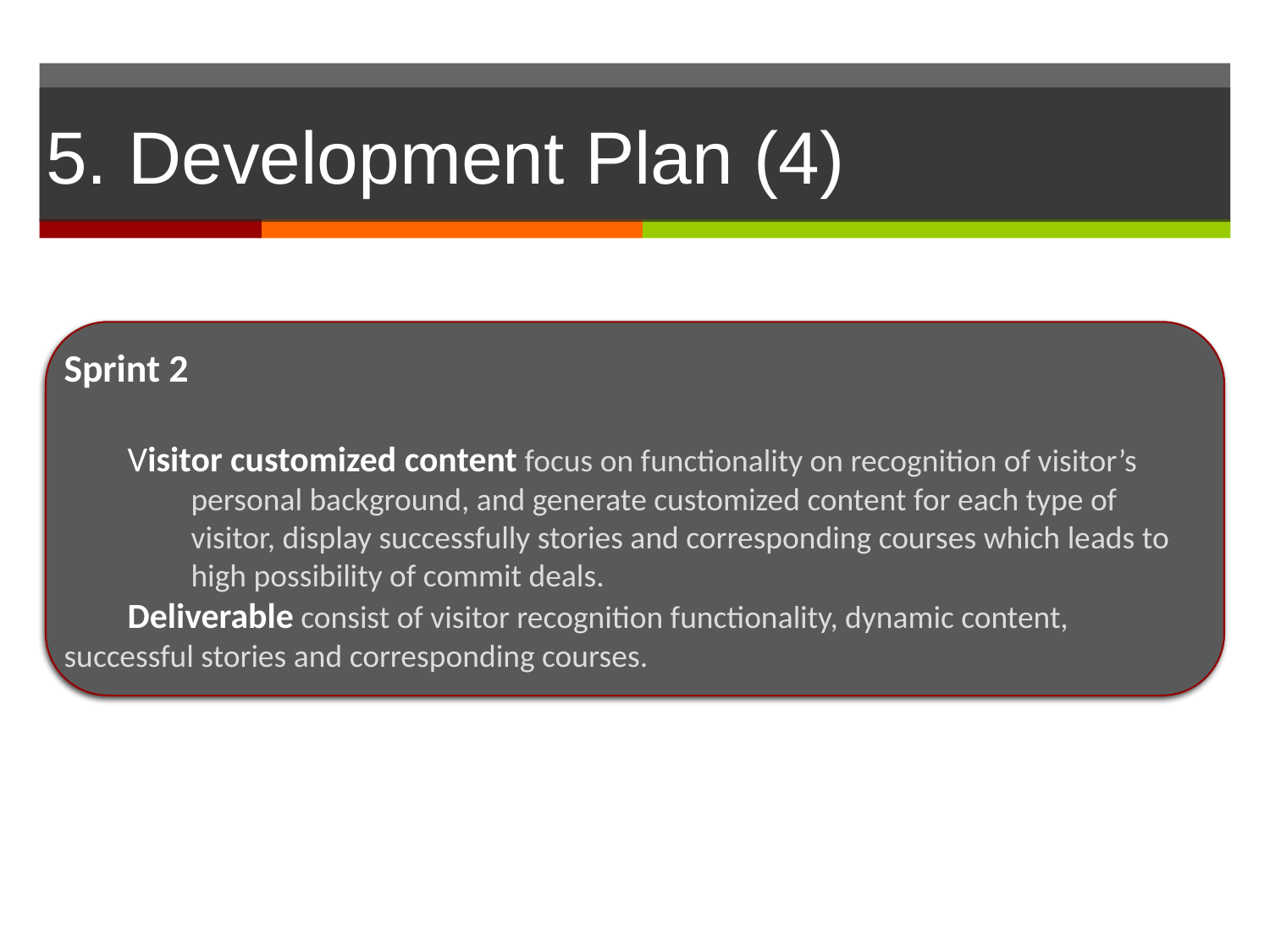

# 5. Development Plan (4)

Sprint 2

Visitor customized content focus on functionality on recognition of visitor’s 	personal background, and generate customized content for each type of 	visitor, display successfully stories and corresponding courses which leads to 	high possibility of commit deals.
Deliverable consist of visitor recognition functionality, dynamic content, 	successful stories and corresponding courses.